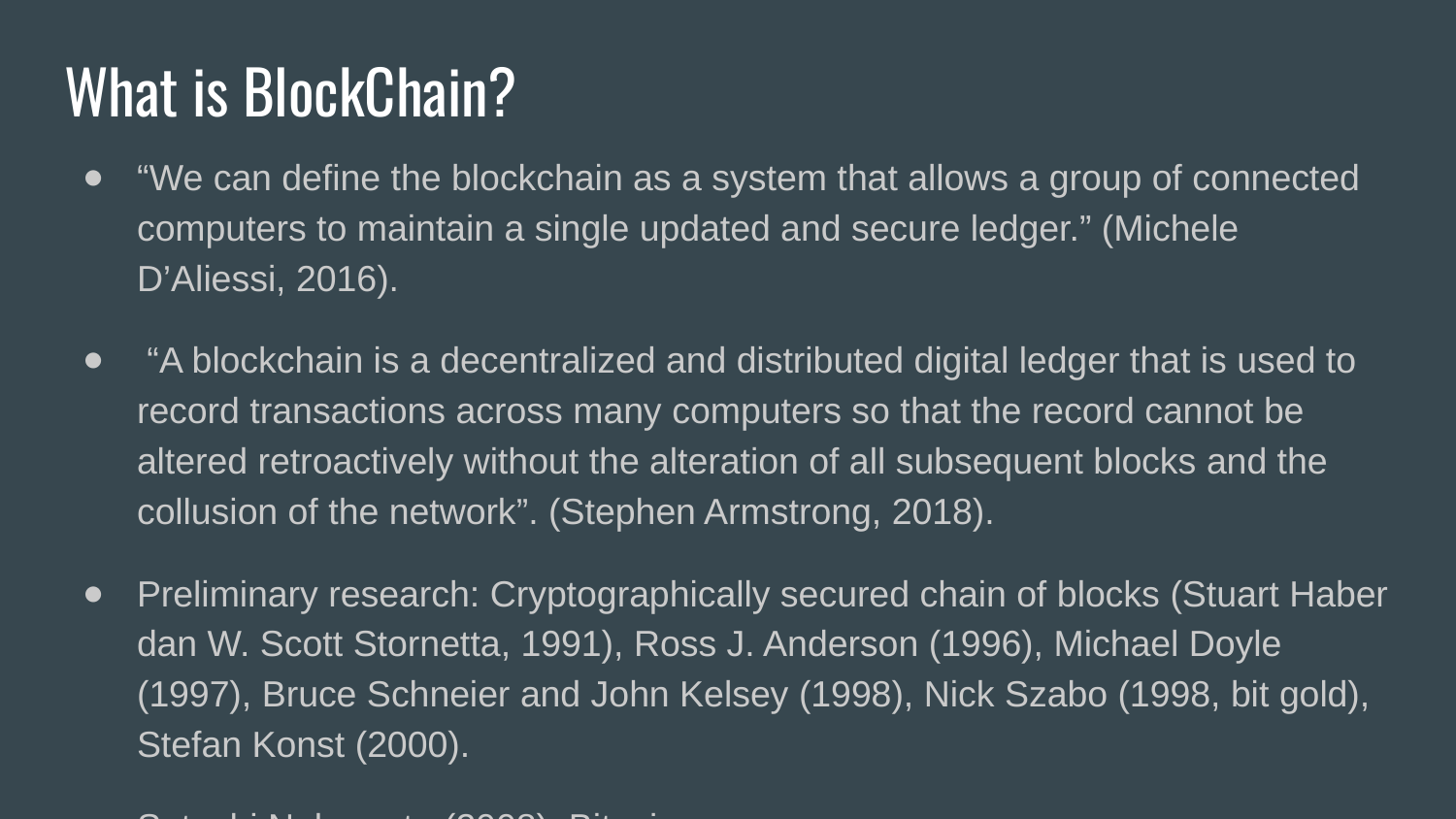

# What is BlockChain?
“We can define the blockchain as a system that allows a group of connected computers to maintain a single updated and secure ledger.” (Michele D’Aliessi, 2016).
 “A blockchain is a decentralized and distributed digital ledger that is used to record transactions across many computers so that the record cannot be altered retroactively without the alteration of all subsequent blocks and the collusion of the network”. (Stephen Armstrong, 2018).
Preliminary research: Cryptographically secured chain of blocks (Stuart Haber dan W. Scott Stornetta, 1991), Ross J. Anderson (1996), Michael Doyle (1997), Bruce Schneier and John Kelsey (1998), Nick Szabo (1998, bit gold), Stefan Konst (2000).
Satoshi Nakamoto (2008): Bitcoin